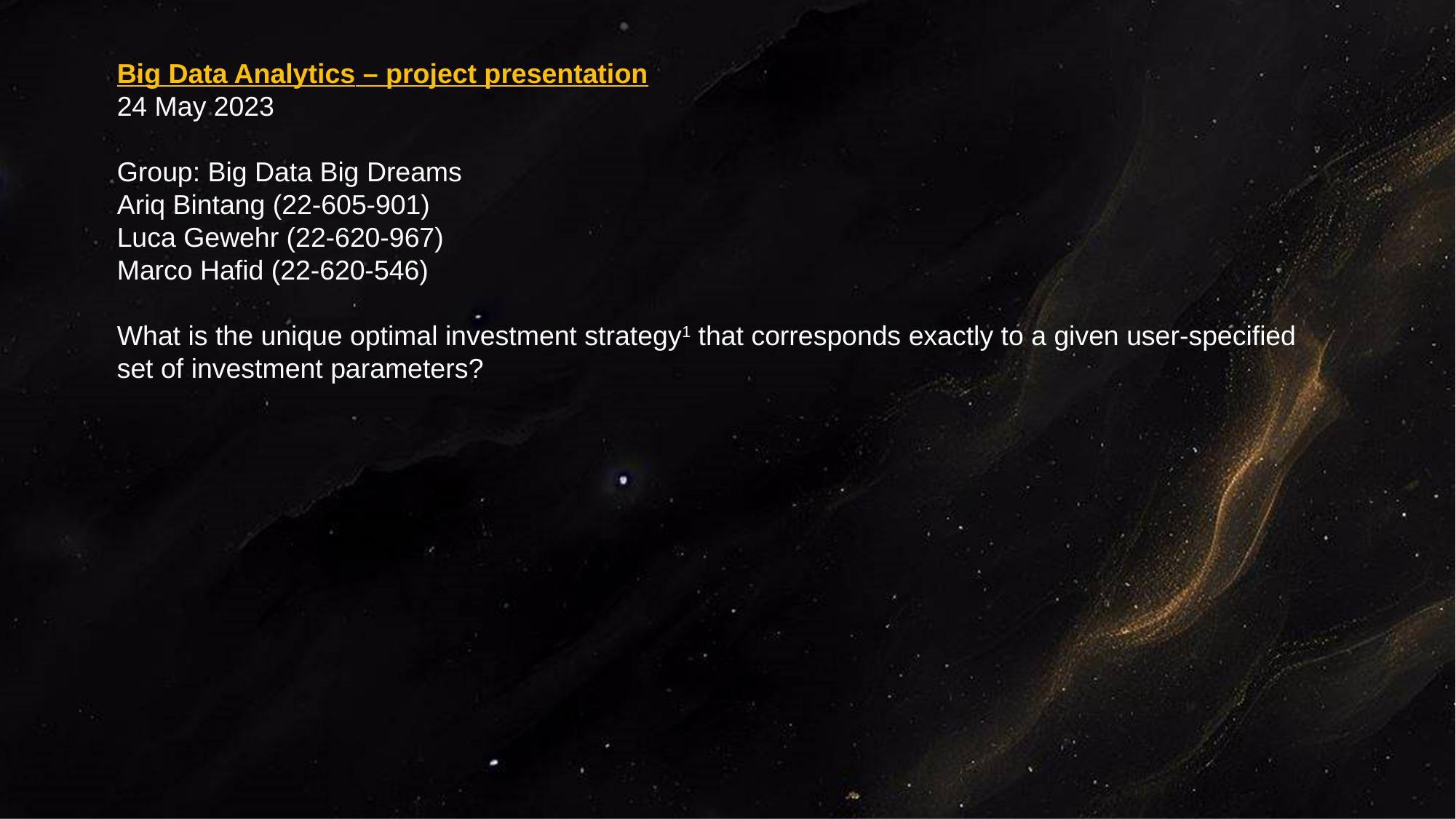

Big Data Analytics – project presentation
24 May 2023

Group: Big Data Big Dreams
Ariq Bintang (22-605-901)
Luca Gewehr (22-620-967)
Marco Hafid (22-620-546)

What is the unique optimal investment strategy1 that corresponds exactly to a given user-specified set of investment parameters?